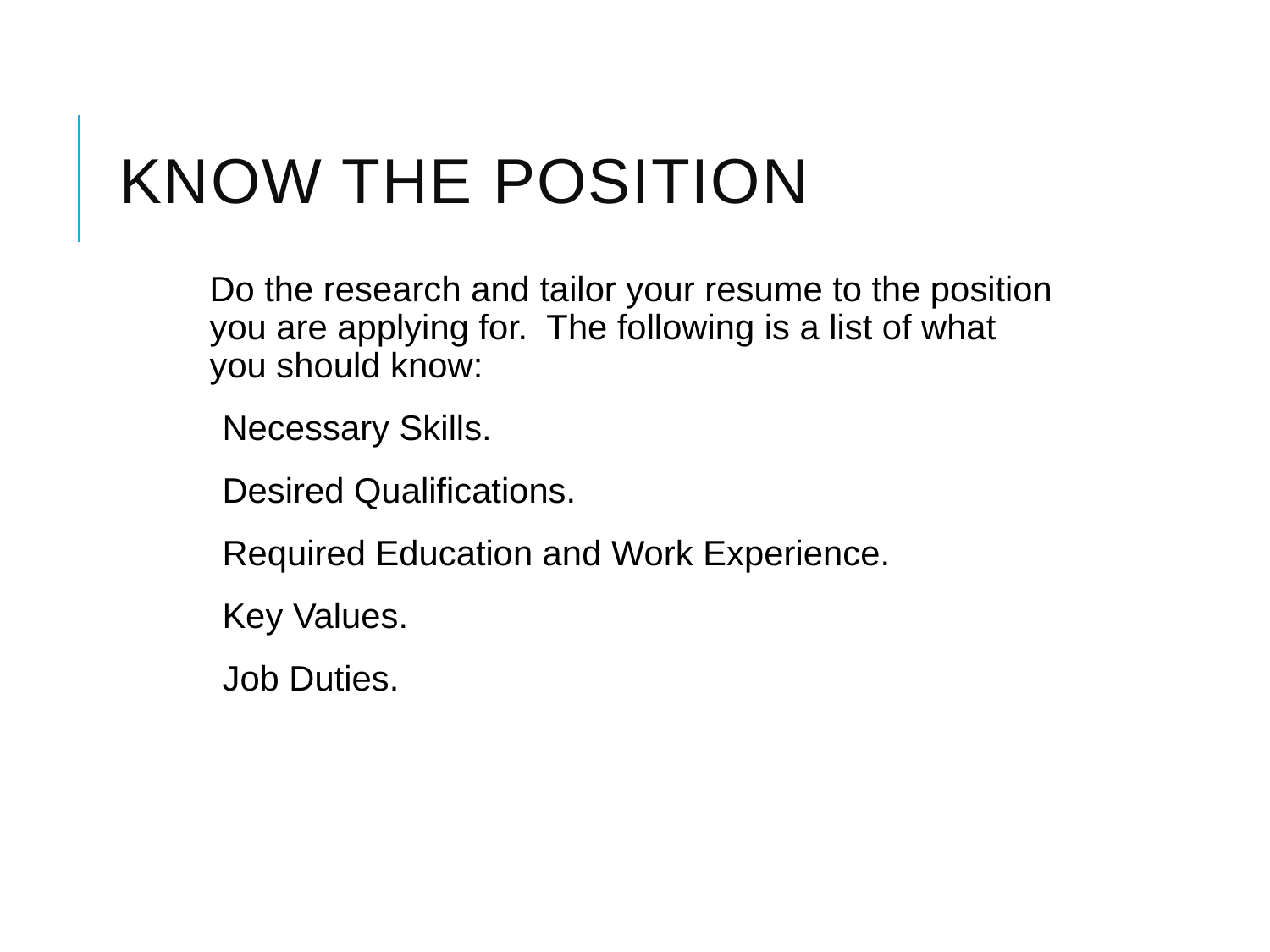

# Know the Position
Do the research and tailor your resume to the position you are applying for.  The following is a list of what you should know:
Necessary Skills.
Desired Qualifications.
Required Education and Work Experience.
Key Values.
Job Duties.